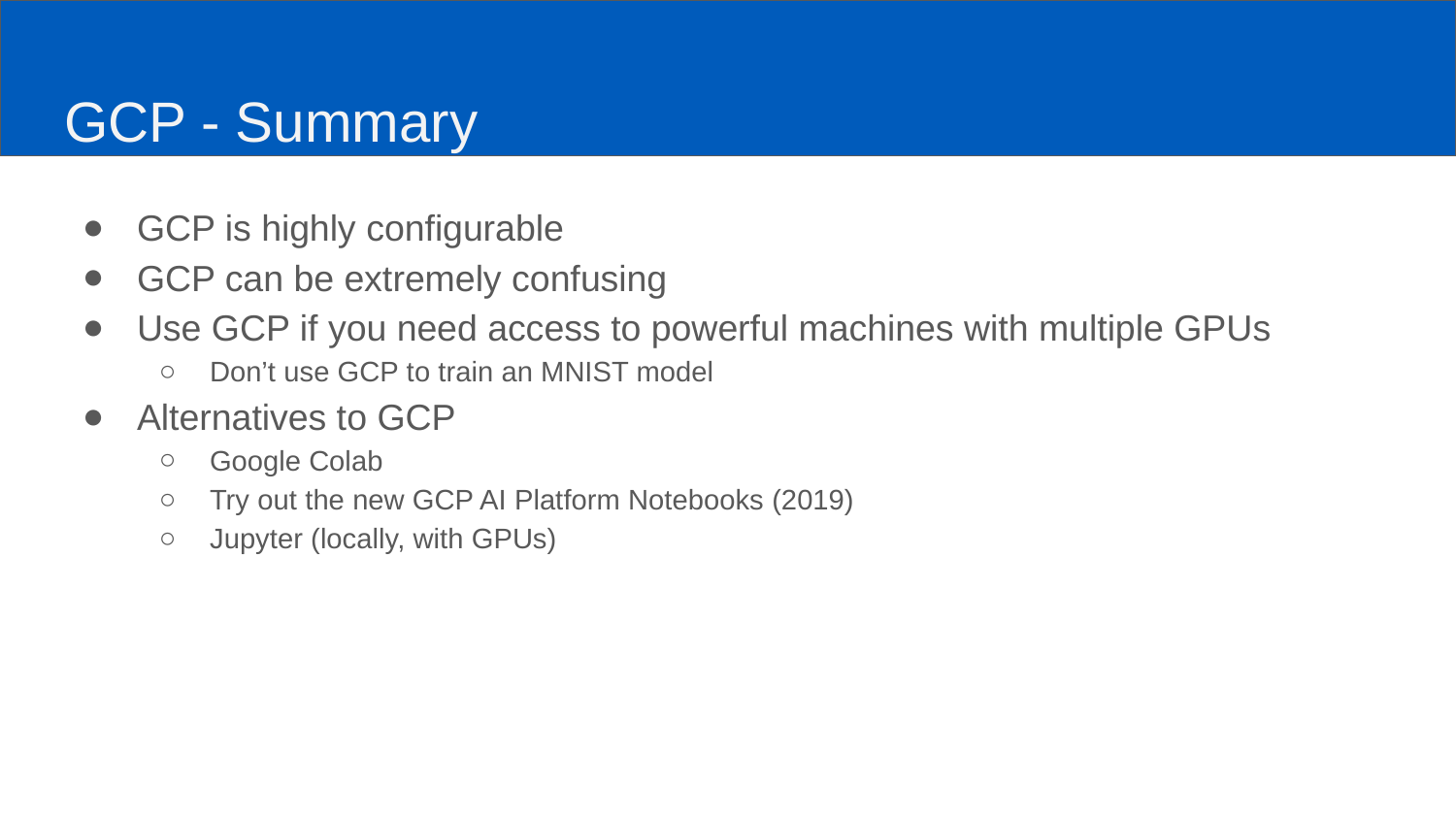

# GCP - Summary
GCP is highly configurable
GCP can be extremely confusing
Use GCP if you need access to powerful machines with multiple GPUs
Don’t use GCP to train an MNIST model
Alternatives to GCP
Google Colab
Try out the new GCP AI Platform Notebooks (2019)
Jupyter (locally, with GPUs)